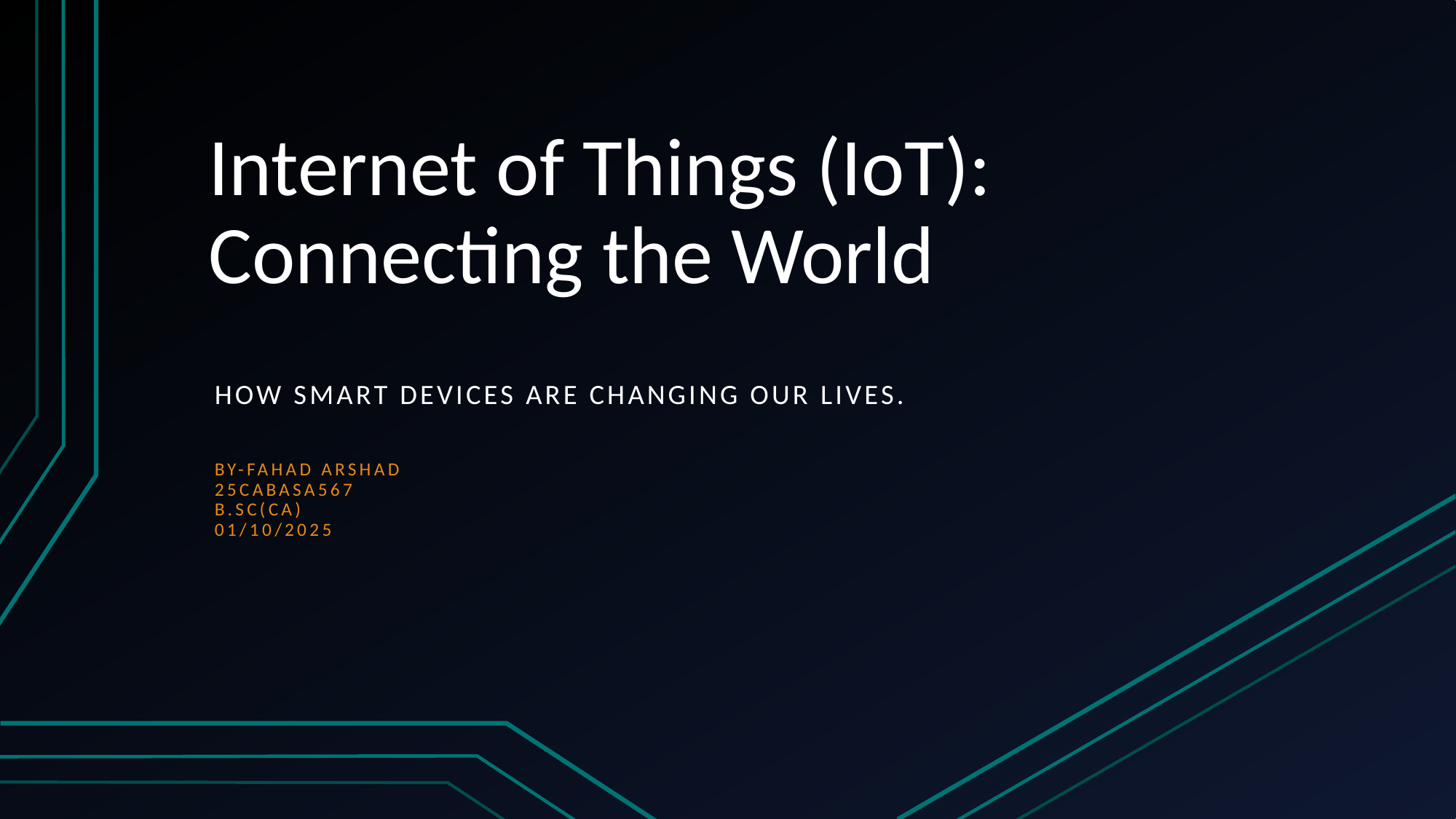

# Internet of Things (IoT): Connecting the World
How Smart Devices are Changing Our Lives.

By-fahad Arshad
25cabasa567
b.sc(ca)
01/10/2025